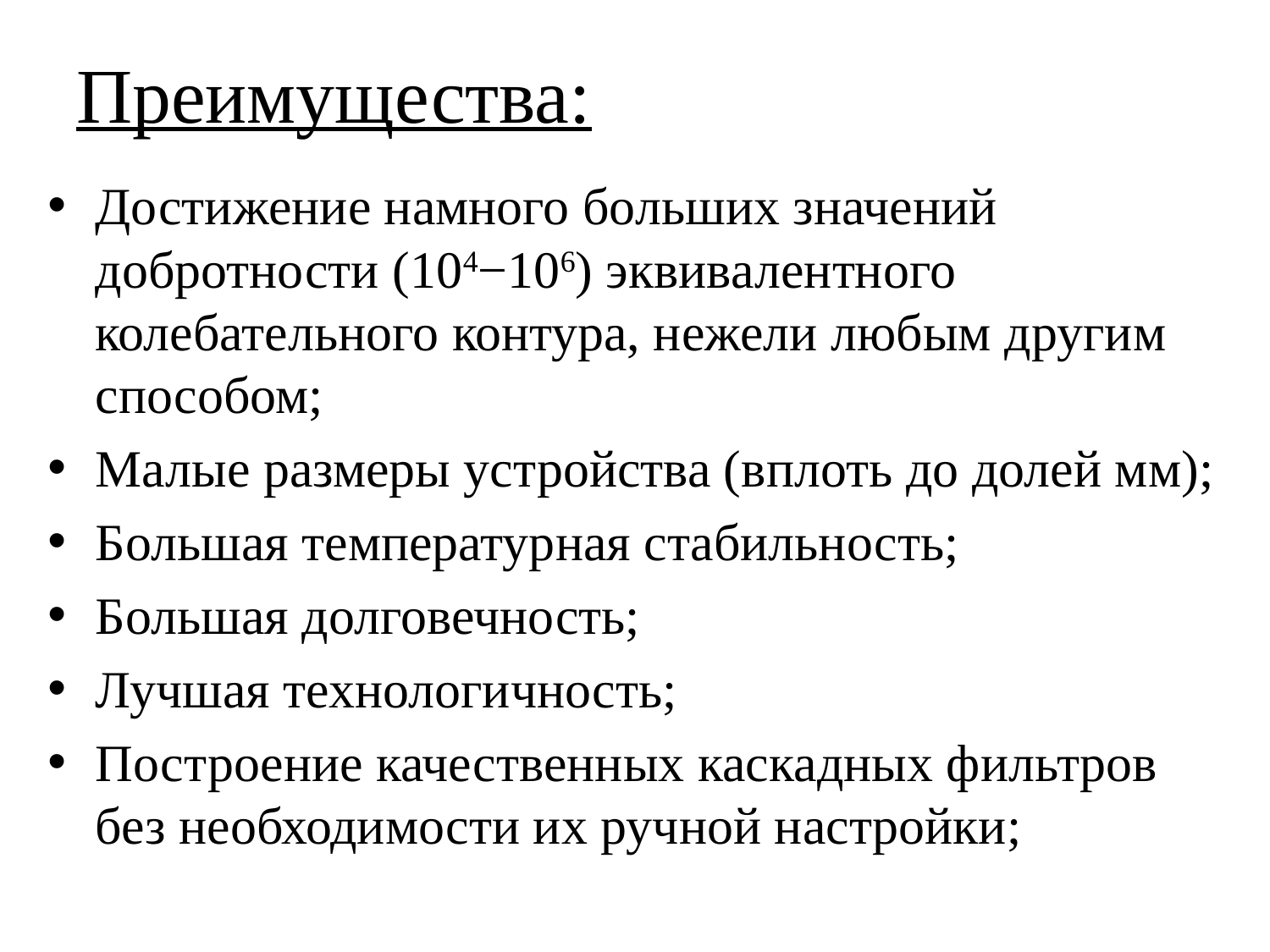

# Преимущества:
Достижение намного больших значений добротности (104−106) эквивалентного колебательного контура, нежели любым другим способом;
Малые размеры устройства (вплоть до долей мм);
Большая температурная стабильность;
Большая долговечность;
Лучшая технологичность;
Построение качественных каскадных фильтров без необходимости их ручной настройки;